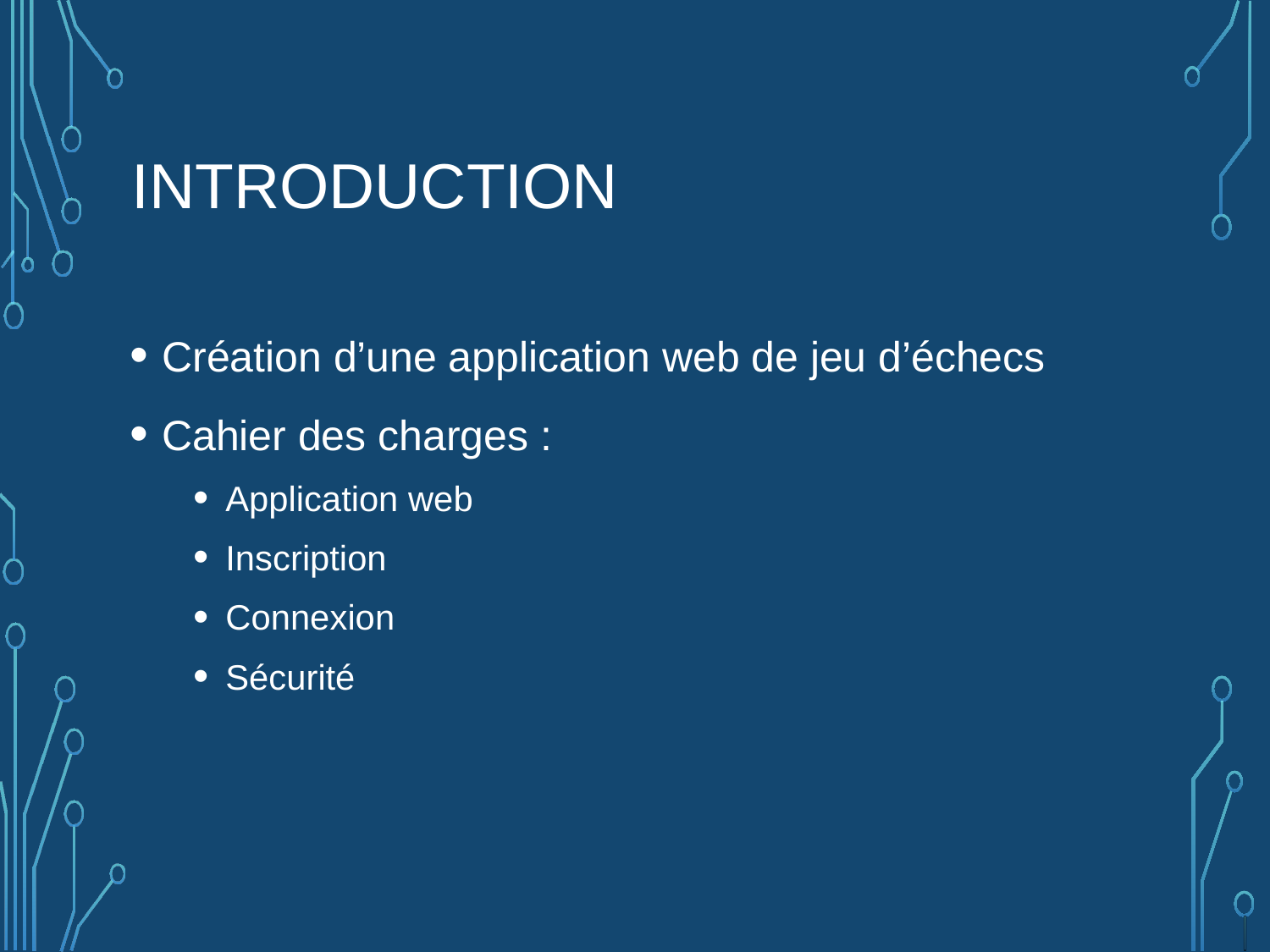

# Introduction

Création d’une application web de jeu d’échecs
Cahier des charges :
Application web
Inscription
Connexion
Sécurité